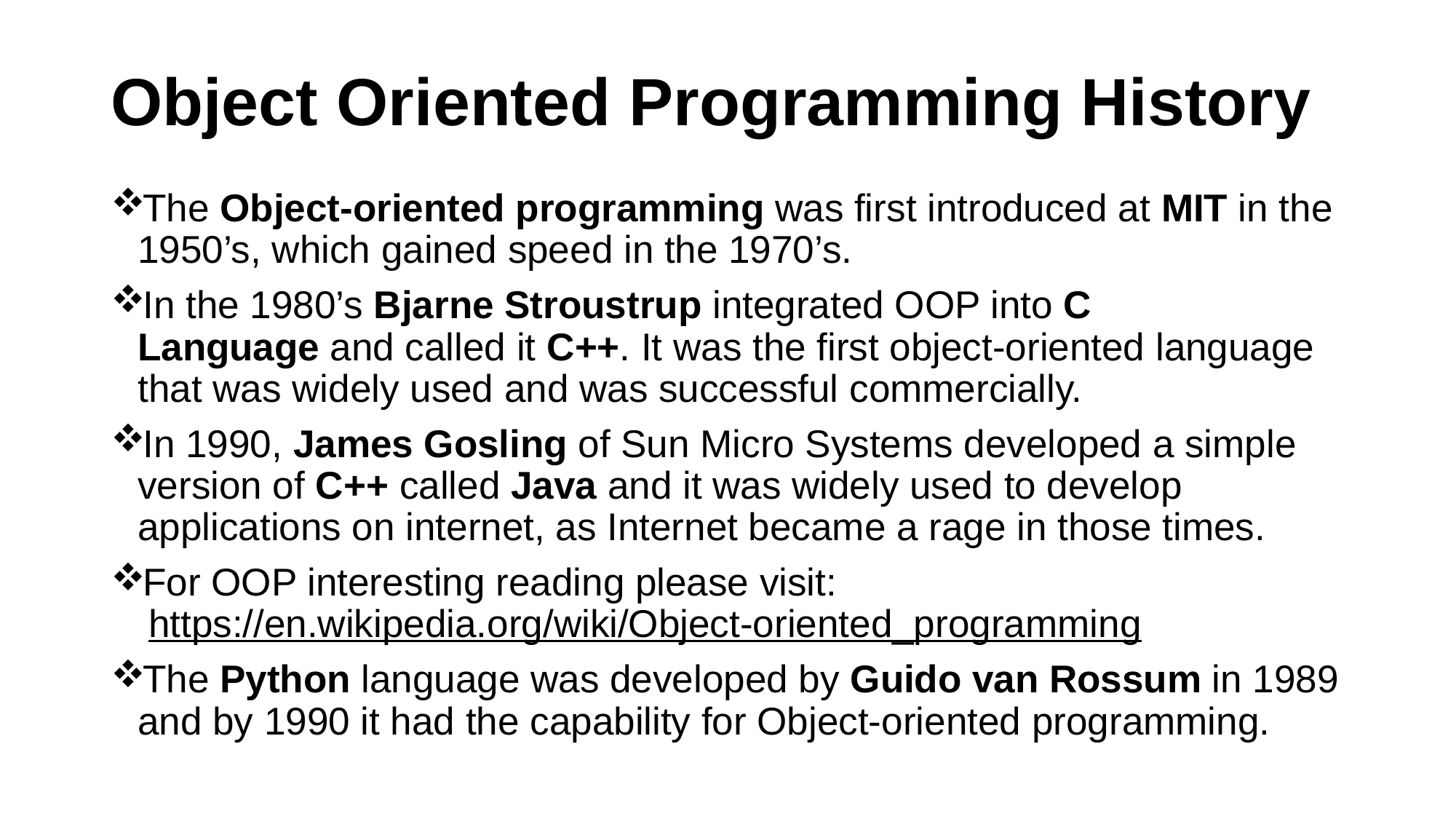

# Object Oriented Programming History
The Object-oriented programming was first introduced at MIT in the 1950’s, which gained speed in the 1970’s.
In the 1980’s Bjarne Stroustrup integrated OOP into C Language and called it C++. It was the first object-oriented language that was widely used and was successful commercially.
In 1990, James Gosling of Sun Micro Systems developed a simple version of C++ called Java and it was widely used to develop applications on internet, as Internet became a rage in those times.
For OOP interesting reading please visit:  https://en.wikipedia.org/wiki/Object-oriented_programming
The Python language was developed by Guido van Rossum in 1989 and by 1990 it had the capability for Object-oriented programming.